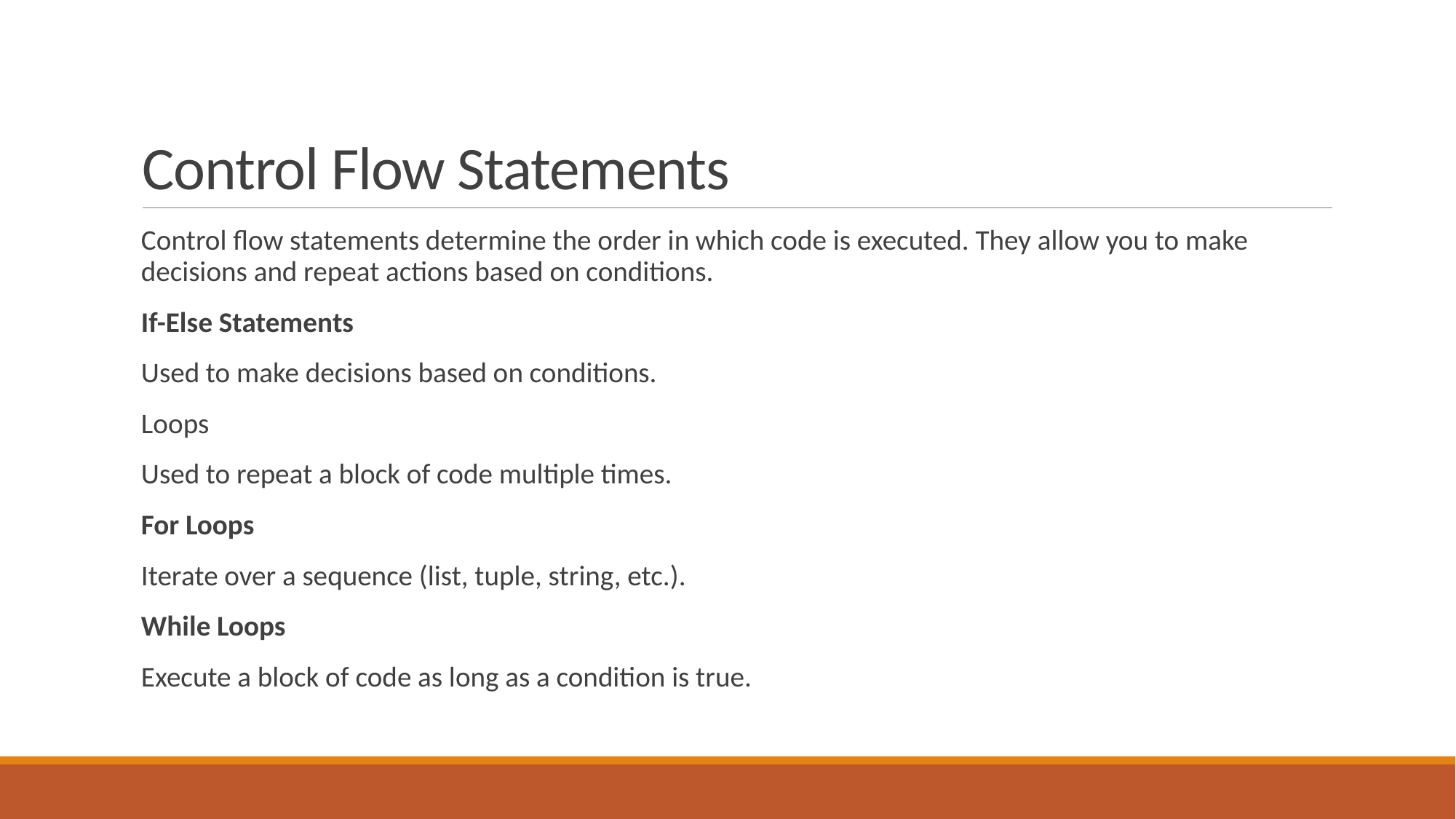

# Control Flow Statements
Control flow statements determine the order in which code is executed. They allow you to make decisions and repeat actions based on conditions.
If-Else Statements
Used to make decisions based on conditions.
Loops
Used to repeat a block of code multiple times.
For Loops
Iterate over a sequence (list, tuple, string, etc.).
While Loops
Execute a block of code as long as a condition is true.